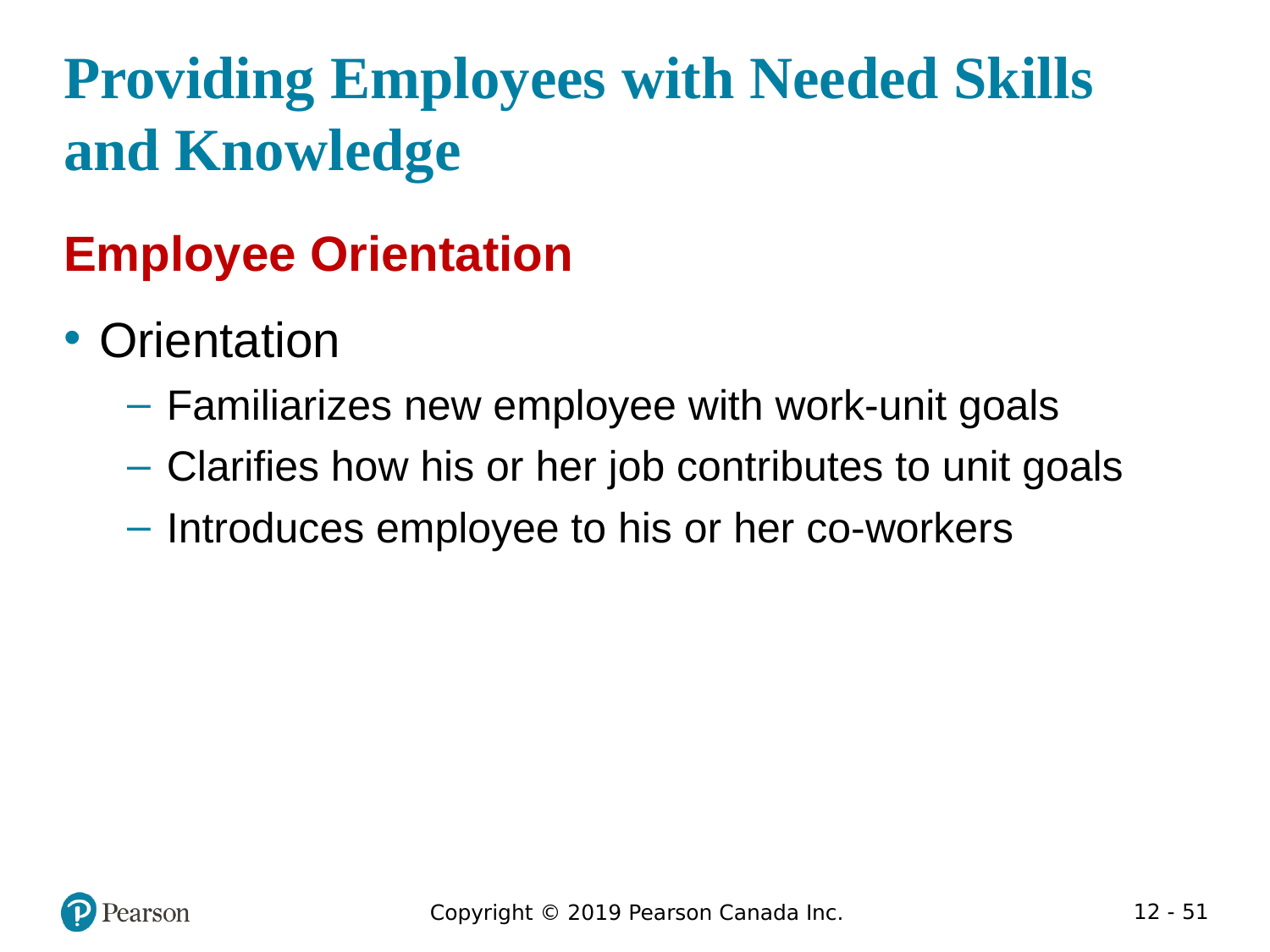

# Providing Employees with Needed Skills and Knowledge
Employee Orientation
Orientation
Familiarizes new employee with work-unit goals
Clarifies how his or her job contributes to unit goals
Introduces employee to his or her co-workers